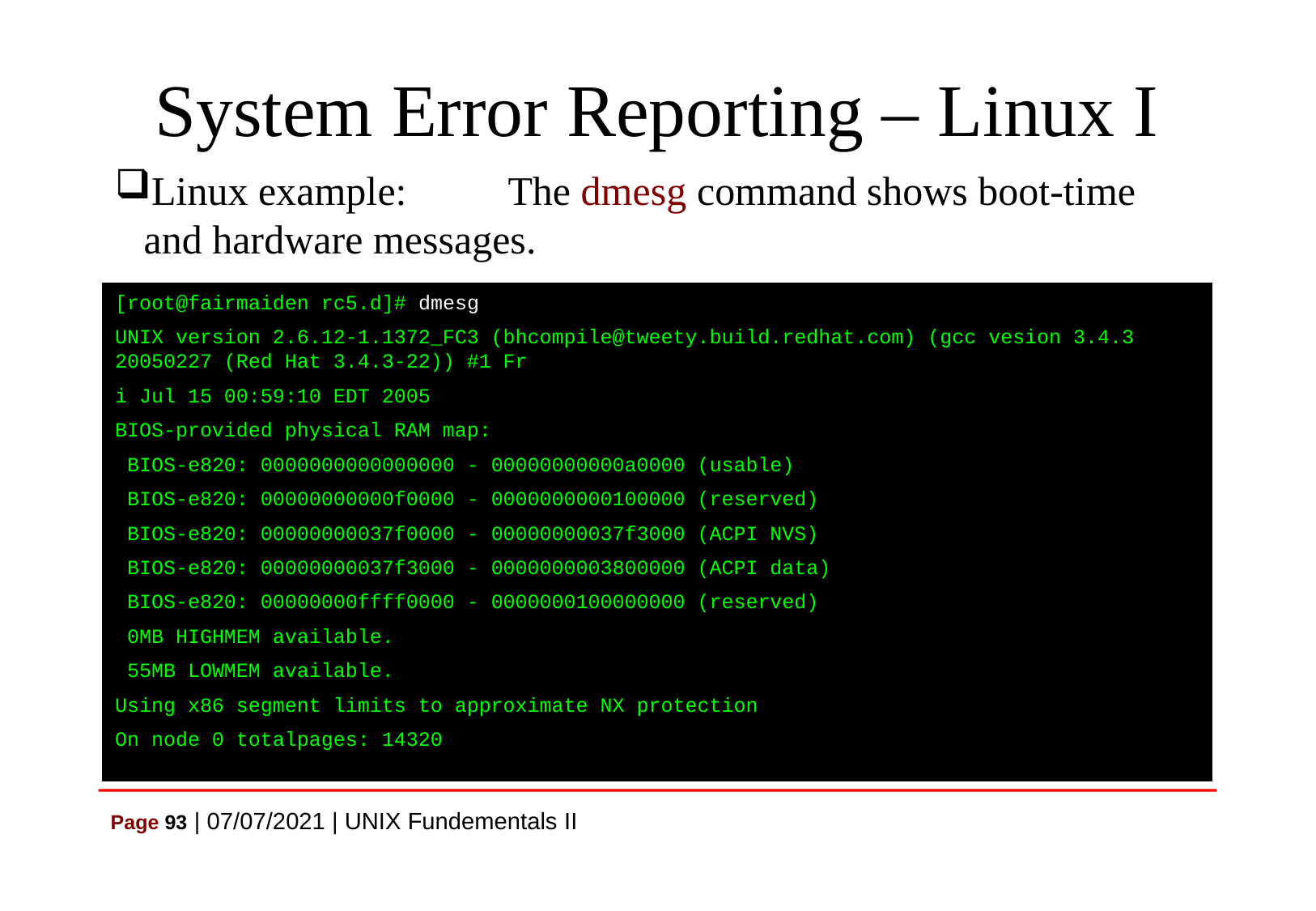

# System Error Reporting – Linux I
Linux example:	The dmesg command shows boot-time and hardware messages.
[root@fairmaiden rc5.d]# dmesg
UNIX version 2.6.12-1.1372_FC3 (bhcompile@tweety.build.redhat.com) (gcc vesion 3.4.3 20050227 (Red Hat 3.4.3-22)) #1 Fr
i Jul 15 00:59:10 EDT 2005
BIOS-provided physical RAM map:
 BIOS-e820: 0000000000000000 - 00000000000a0000 (usable)
 BIOS-e820: 00000000000f0000 - 0000000000100000 (reserved)
 BIOS-e820: 00000000037f0000 - 00000000037f3000 (ACPI NVS)
 BIOS-e820: 00000000037f3000 - 0000000003800000 (ACPI data)
 BIOS-e820: 00000000ffff0000 - 0000000100000000 (reserved)
 0MB HIGHMEM available.
 55MB LOWMEM available.
Using x86 segment limits to approximate NX protection
On node 0 totalpages: 14320
Page 93 | 07/07/2021 | UNIX Fundementals II